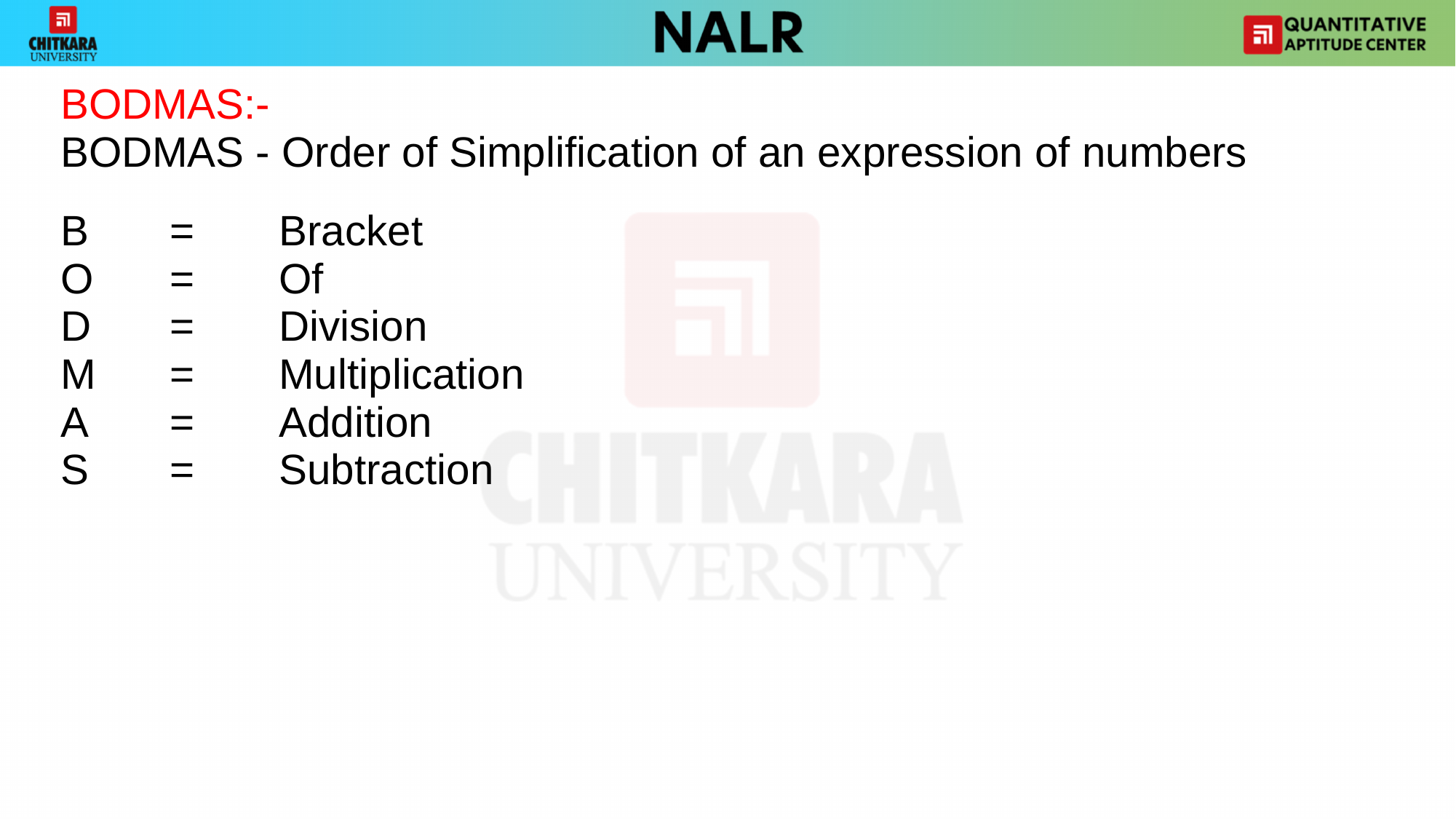

BODMAS:-
BODMAS - Order of Simplification of an expression of numbers

B	=	Bracket
O	=	Of
D	=	Division
M	=	Multiplication
A	=	Addition
S	=	Subtraction